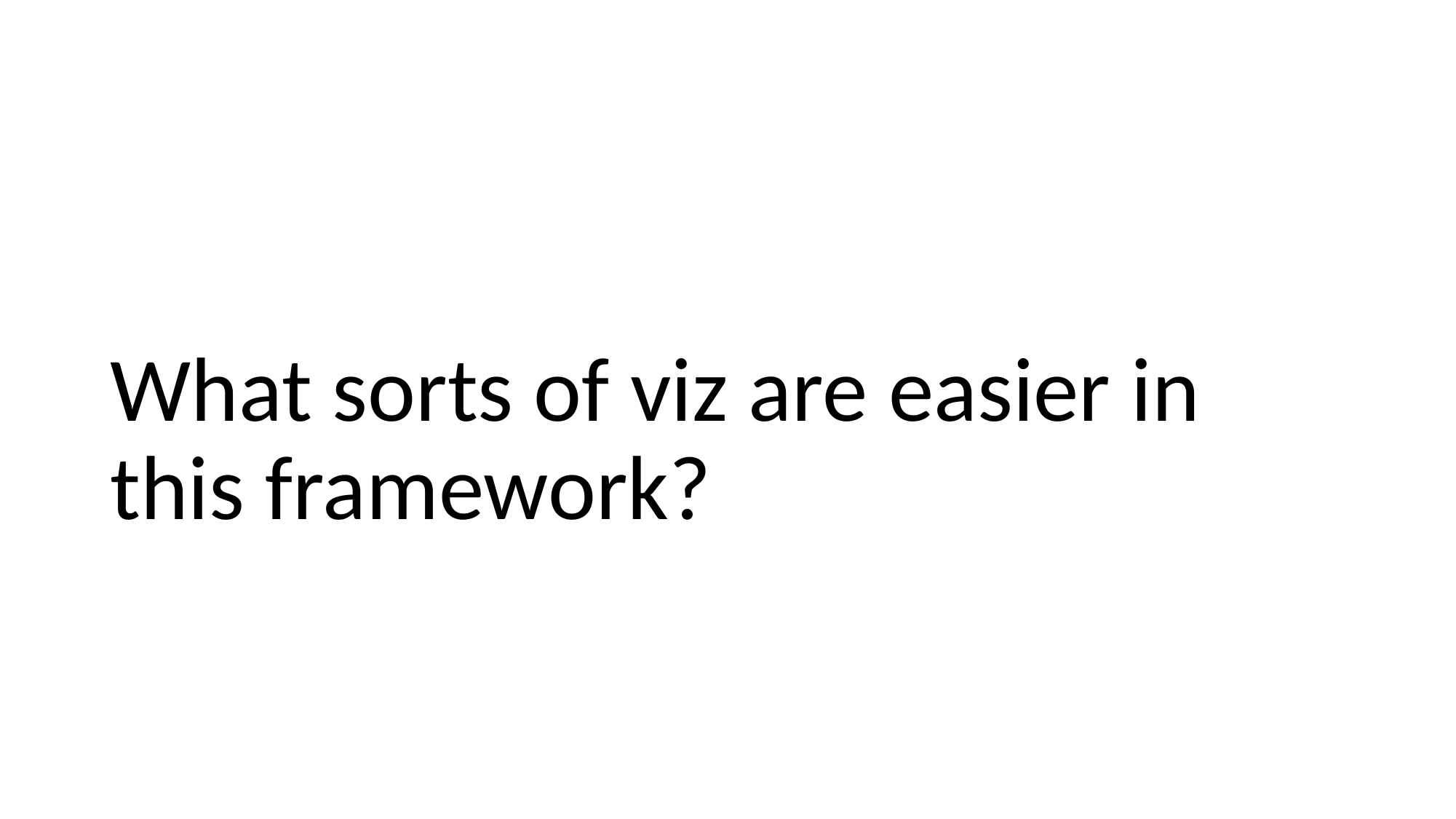

# What sorts of viz are easier in this framework?